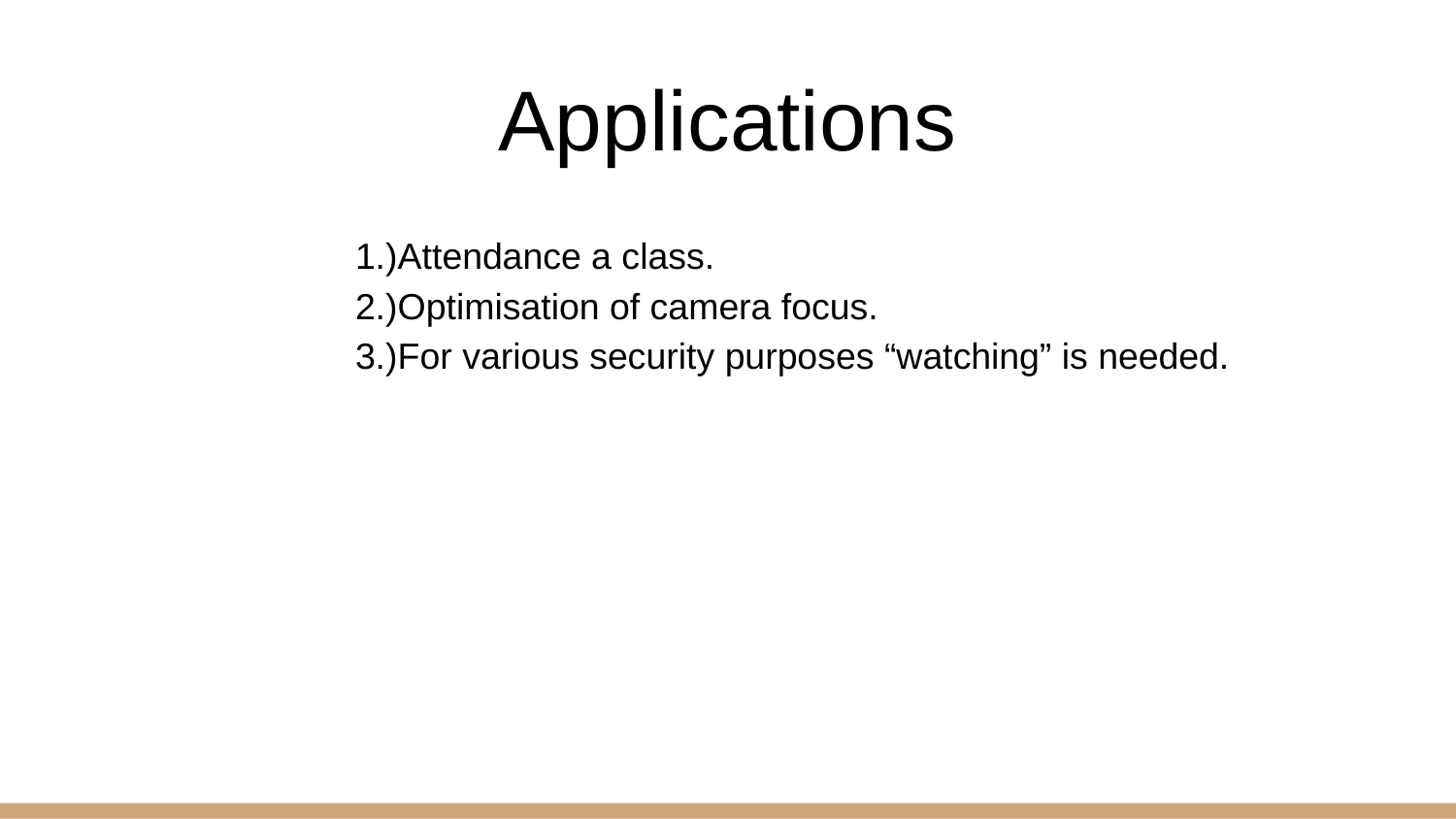

# Applications
		1.)Attendance a class.
		2.)Optimisation of camera focus.
		3.)For various security purposes “watching” is needed.